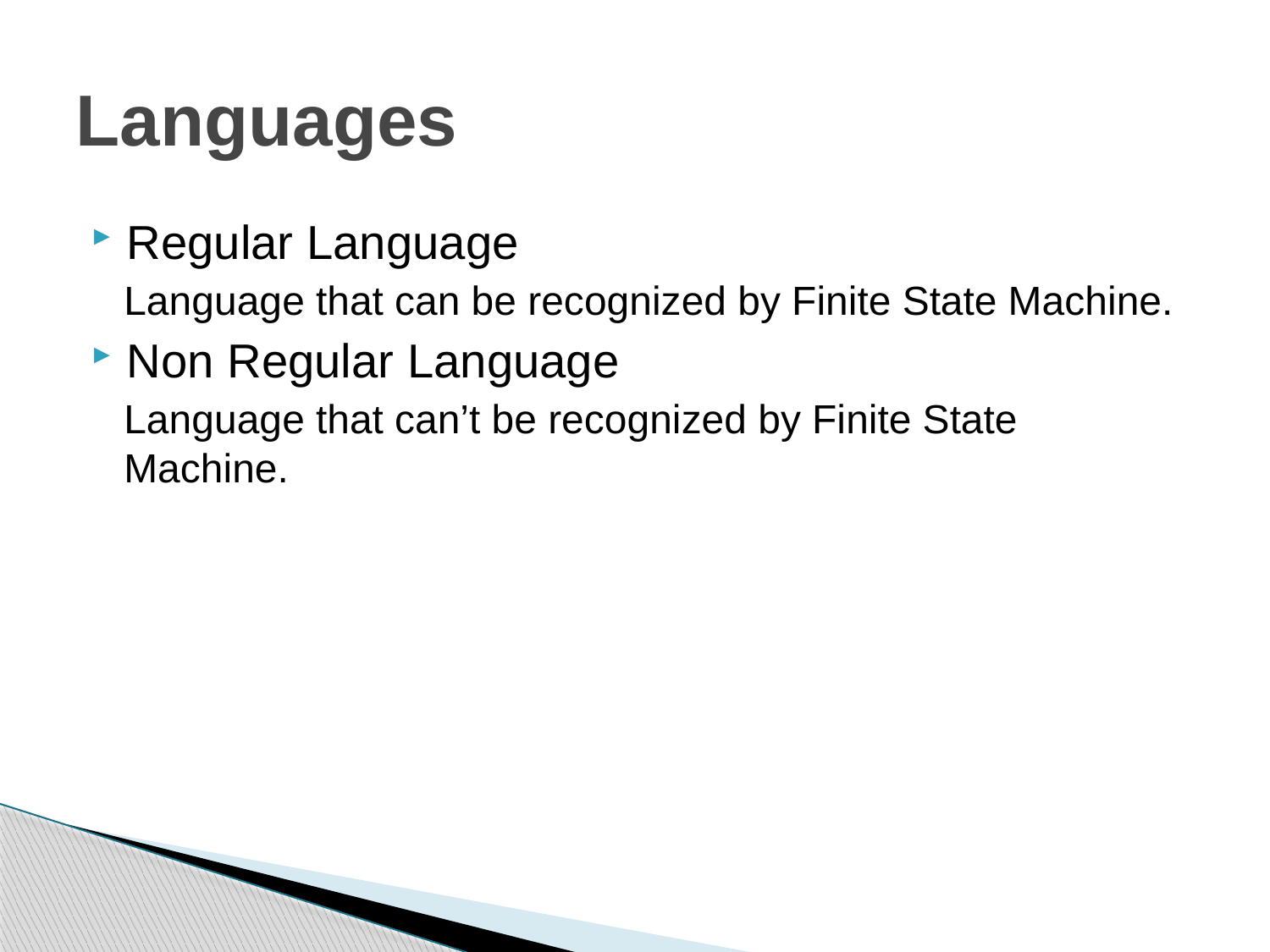

# Languages
Regular Language
Language that can be recognized by Finite State Machine.
Non Regular Language
Language that can’t be recognized by Finite State Machine.